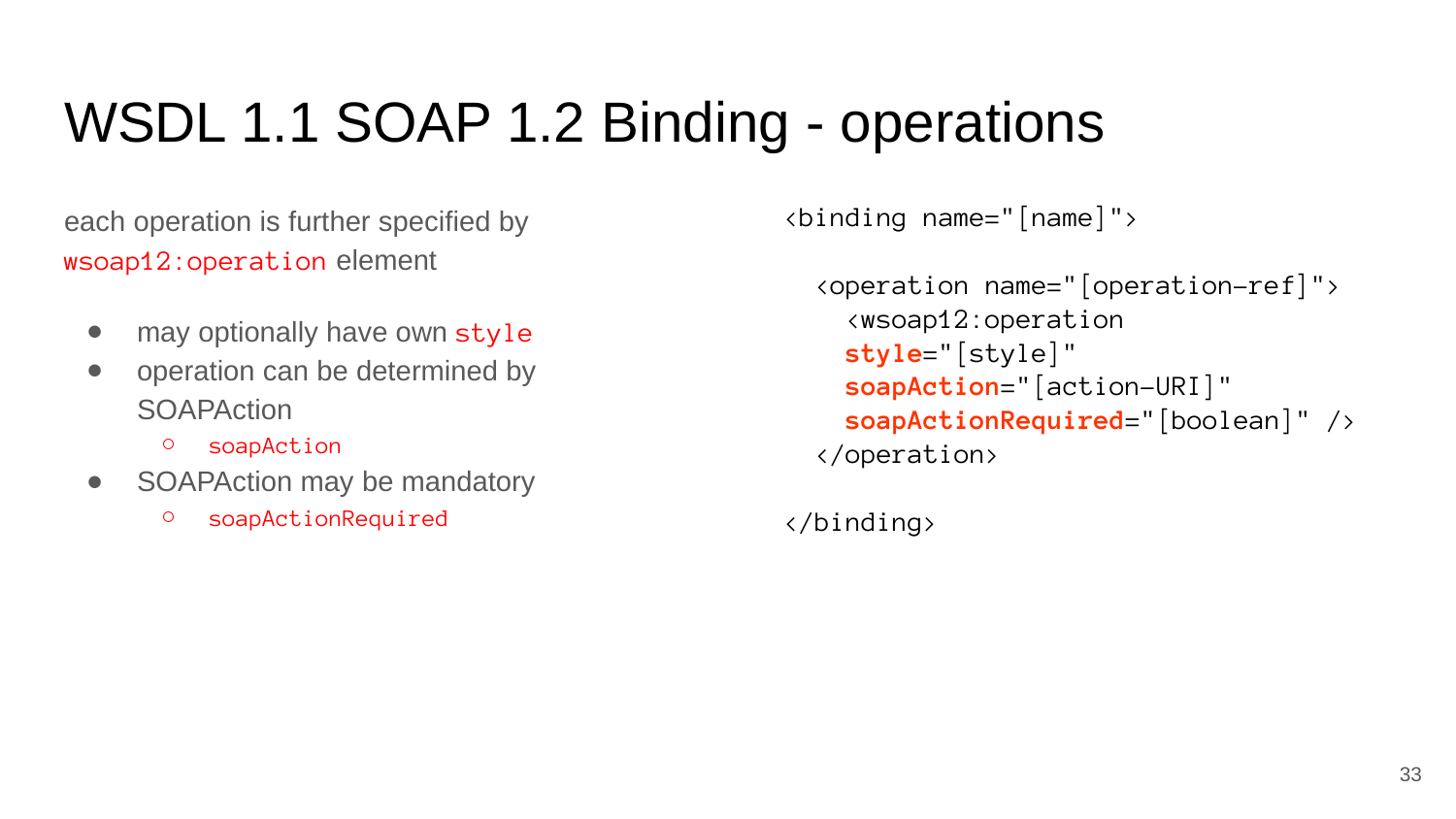

# WSDL 1.1 SOAP 1.2 Binding - operations
each operation is further specified by wsoap12:operation element
may optionally have own style
operation can be determined by SOAPAction
soapAction
SOAPAction may be mandatory
soapActionRequired
<binding name="[name]">

  <operation name="[operation-ref]">
    <wsoap12:operation
    style="[style]"
    soapAction="[action-URI]"
    soapActionRequired="[boolean]" />
  </operation>

</binding>
33